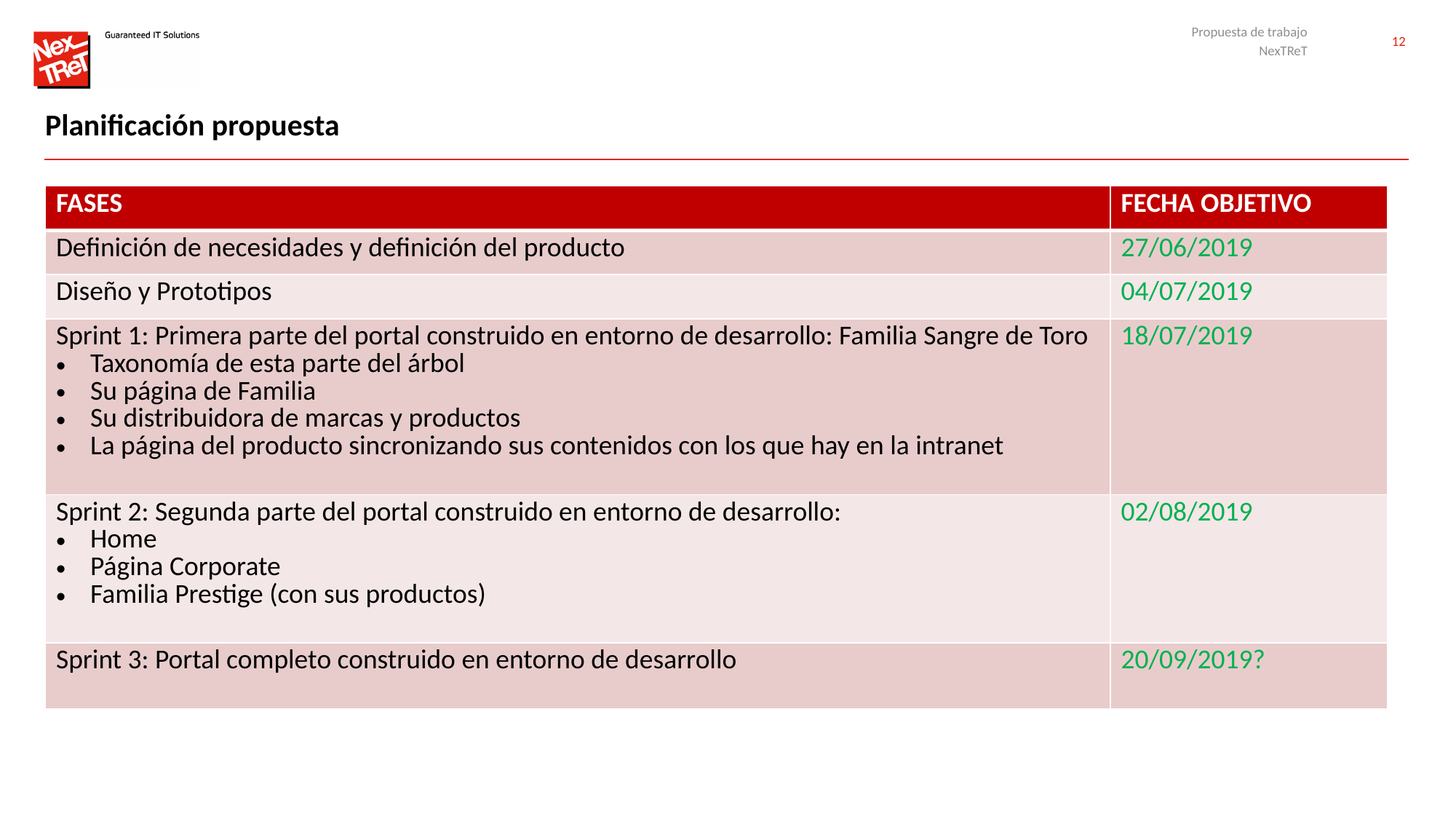

Propuesta de trabajo
NexTReT
# Planificación propuesta

| FASES | FECHA OBJETIVO |
| --- | --- |
| Definición de necesidades y definición del producto | 27/06/2019 |
| Diseño y Prototipos | 04/07/2019 |
| Sprint 1: Primera parte del portal construido en entorno de desarrollo: Familia Sangre de Toro Taxonomía de esta parte del árbol Su página de Familia Su distribuidora de marcas y productos La página del producto sincronizando sus contenidos con los que hay en la intranet | 18/07/2019 |
| Sprint 2: Segunda parte del portal construido en entorno de desarrollo: Home Página Corporate Familia Prestige (con sus productos) | 02/08/2019 |
| Sprint 3: Portal completo construido en entorno de desarrollo | 20/09/2019? |